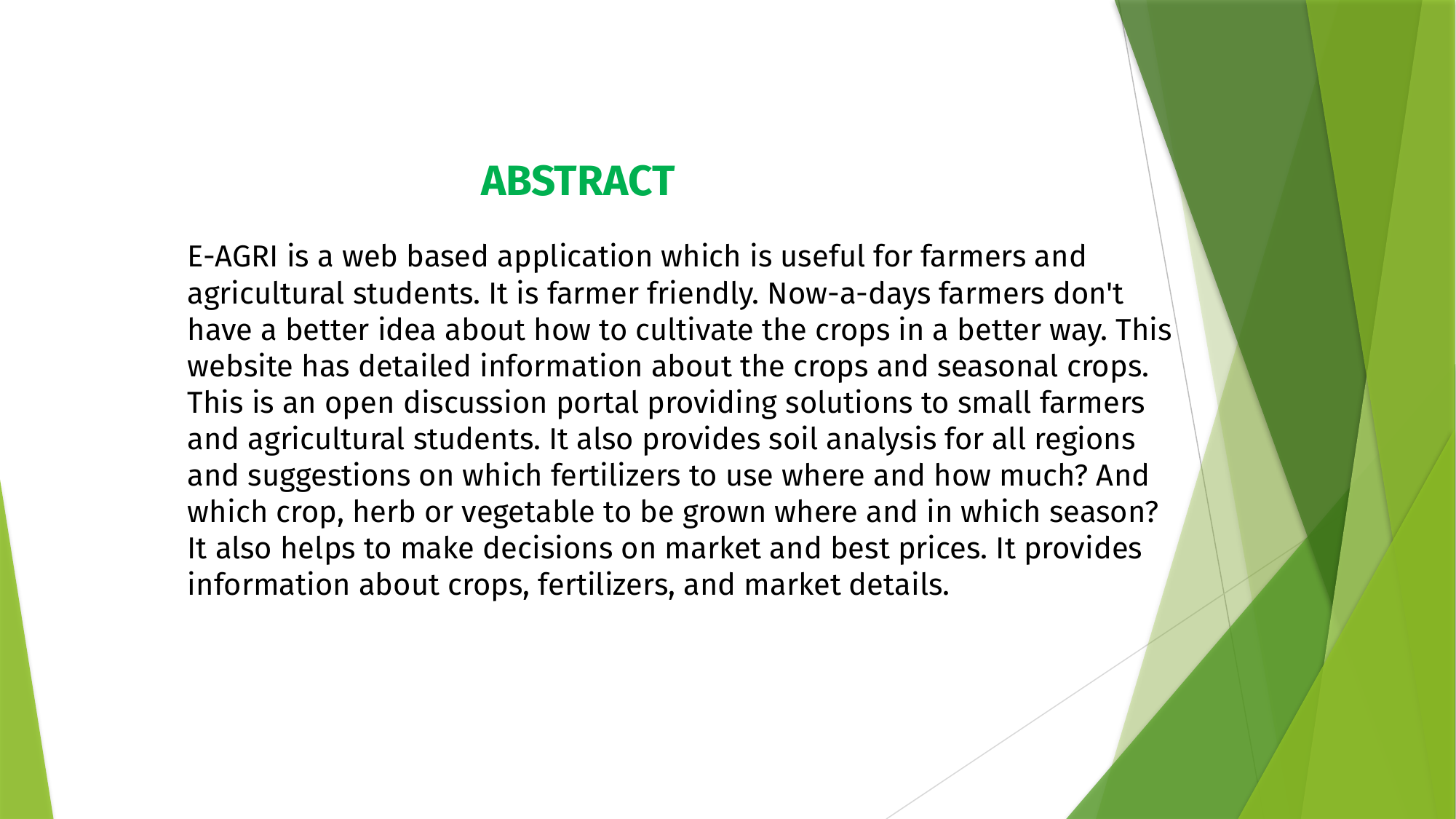

ABSTRACT

E-AGRI is a web based application which is useful for farmers and agricultural students. It is farmer friendly. Now-a-days farmers don't have a better idea about how to cultivate the crops in a better way. This website has detailed information about the crops and seasonal crops. This is an open discussion portal providing solutions to small farmers and agricultural students. It also provides soil analysis for all regions and suggestions on which fertilizers to use where and how much? And which crop, herb or vegetable to be grown where and in which season? It also helps to make decisions on market and best prices. It provides information about crops, fertilizers, and market details.